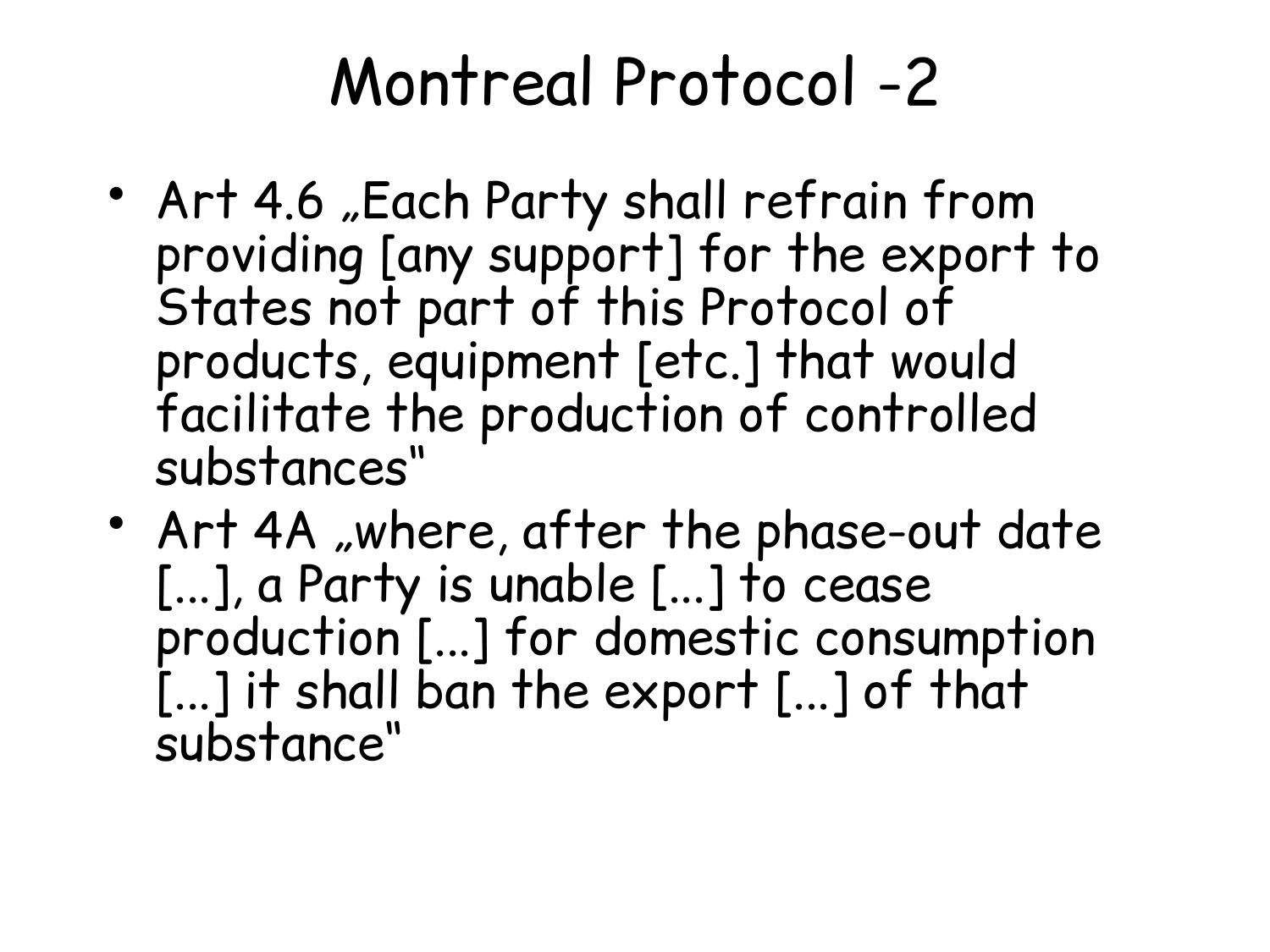

# Montreal Protocol -2
Art 4.6 „Each Party shall refrain from providing [any support] for the export to States not part of this Protocol of products, equipment [etc.] that would facilitate the production of controlled substances“
Art 4A „where, after the phase-out date [...], a Party is unable [...] to cease production [...] for domestic consumption [...] it shall ban the export [...] of that substance“